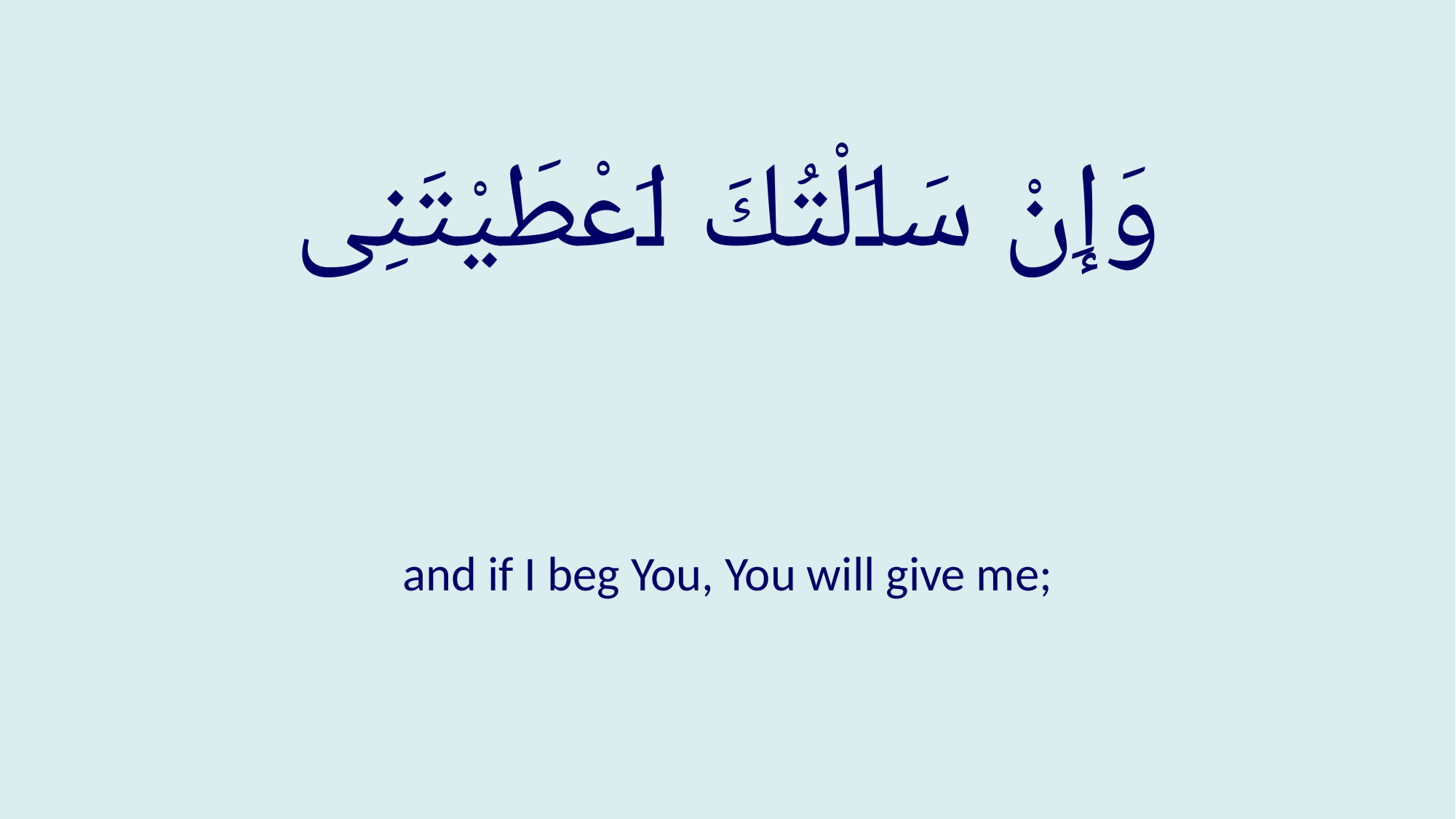

# وَإِنْ سَاَلْتُكَ اَعْطَیْتَنِی
and if I beg You, You will give me;